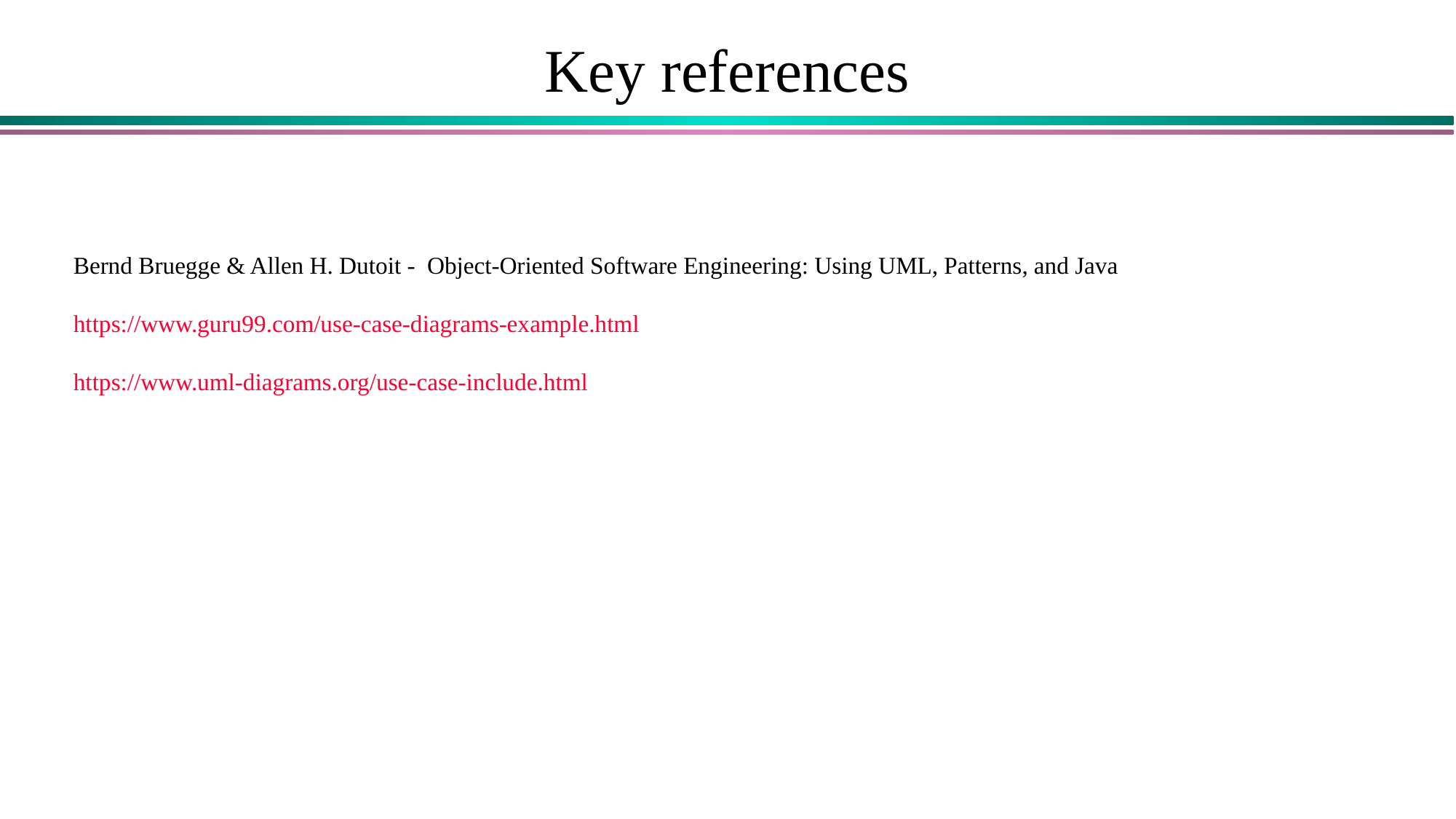

# Key references
Bernd Bruegge & Allen H. Dutoit -  Object-Oriented Software Engineering: Using UML, Patterns, and Java

https://www.guru99.com/use-case-diagrams-example.html

https://www.uml-diagrams.org/use-case-include.html